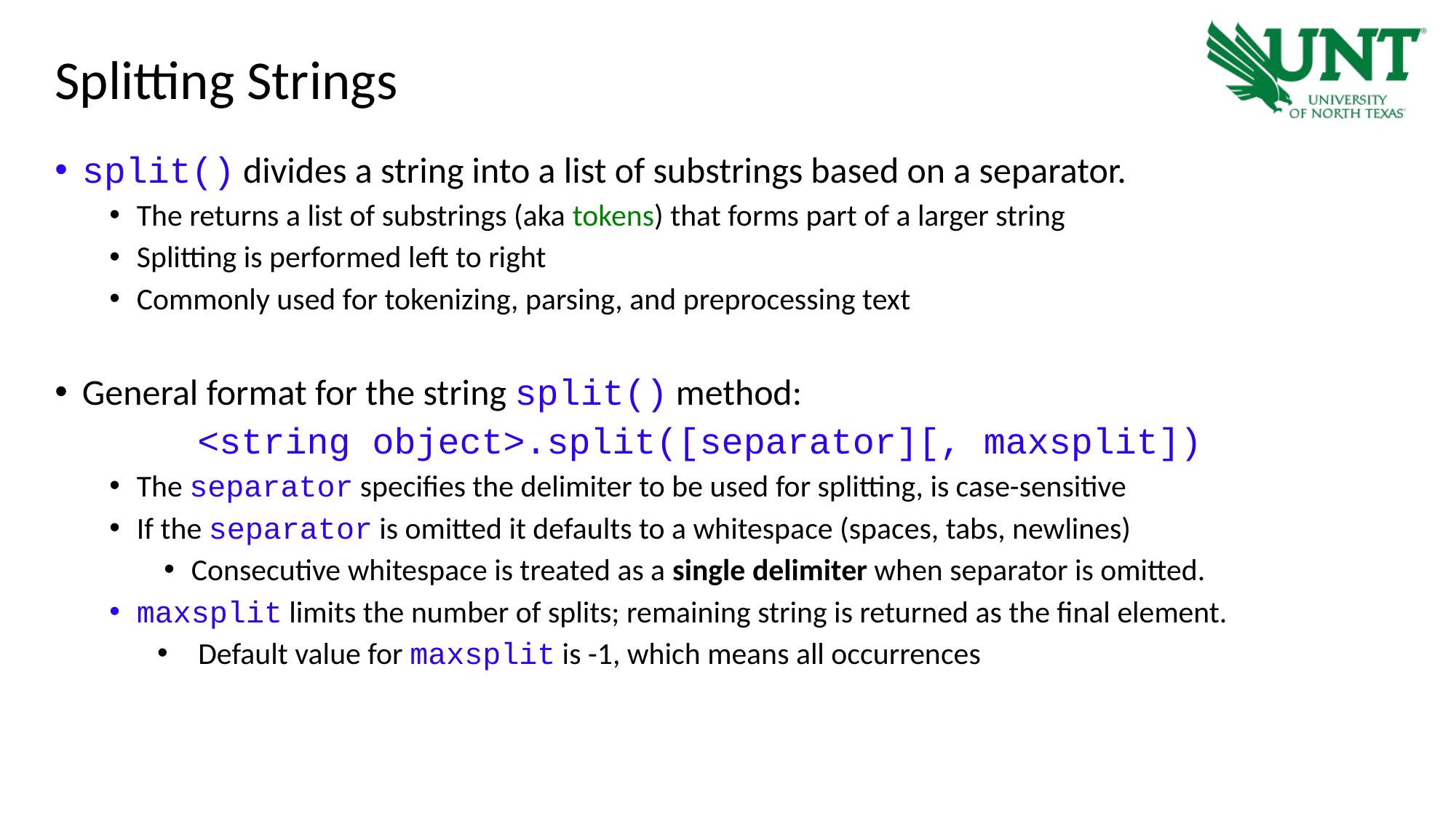

# Splitting Strings
split() divides a string into a list of substrings based on a separator.
The returns a list of substrings (aka tokens) that forms part of a larger string
Splitting is performed left to right
Commonly used for tokenizing, parsing, and preprocessing text

General format for the string split() method:
<string object>.split([separator][, maxsplit])
The separator specifies the delimiter to be used for splitting, is case-sensitive
If the separator is omitted it defaults to a whitespace (spaces, tabs, newlines)
Consecutive whitespace is treated as a single delimiter when separator is omitted.
maxsplit limits the number of splits; remaining string is returned as the final element.
Default value for maxsplit is -1, which means all occurrences